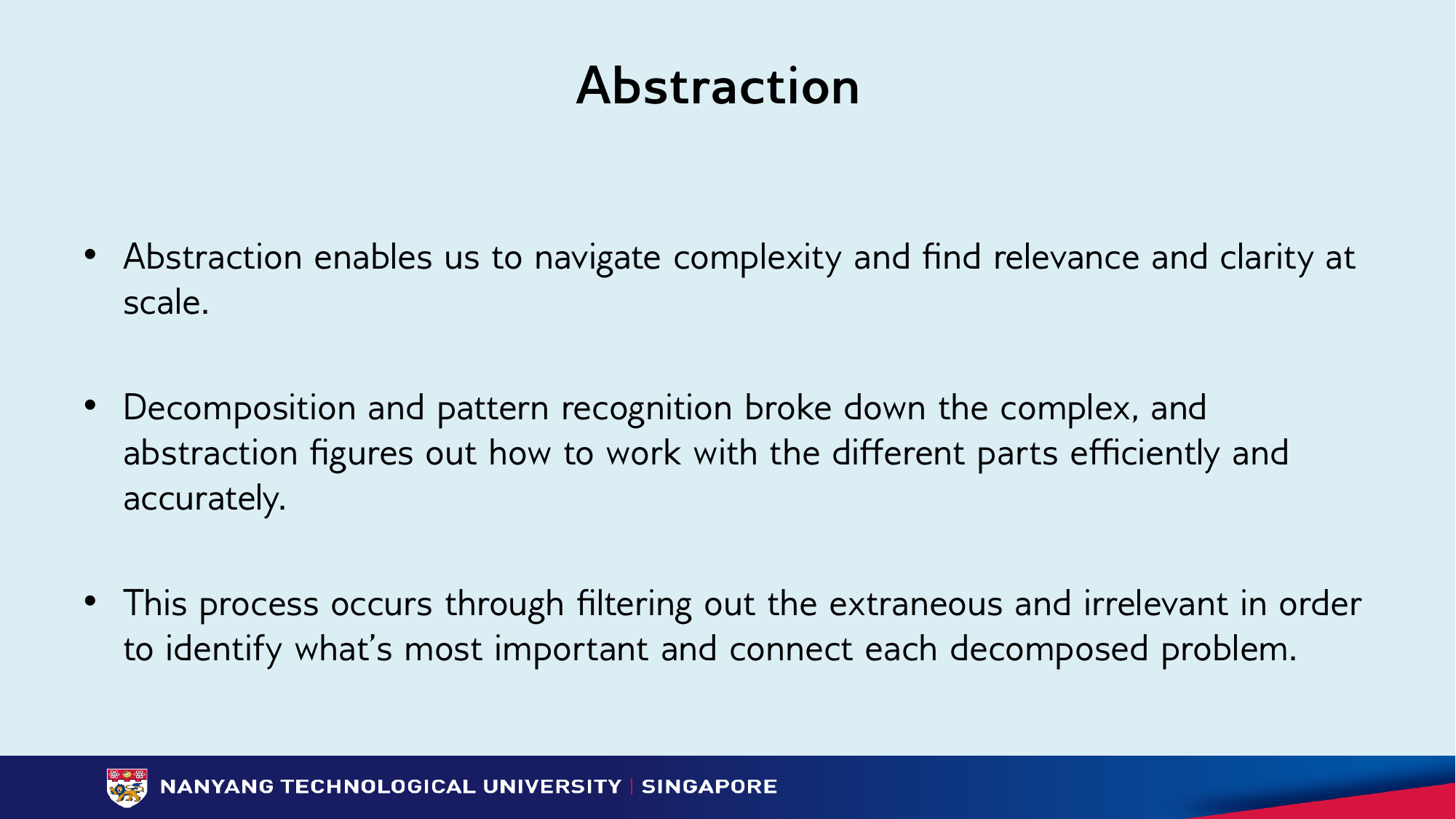

# Abstraction
Abstraction enables us to navigate complexity and find relevance and clarity at scale.

Decomposition and pattern recognition broke down the complex, and abstraction figures out how to work with the different parts efficiently and accurately.

This process occurs through filtering out the extraneous and irrelevant in order to identify what’s most important and connect each decomposed problem.